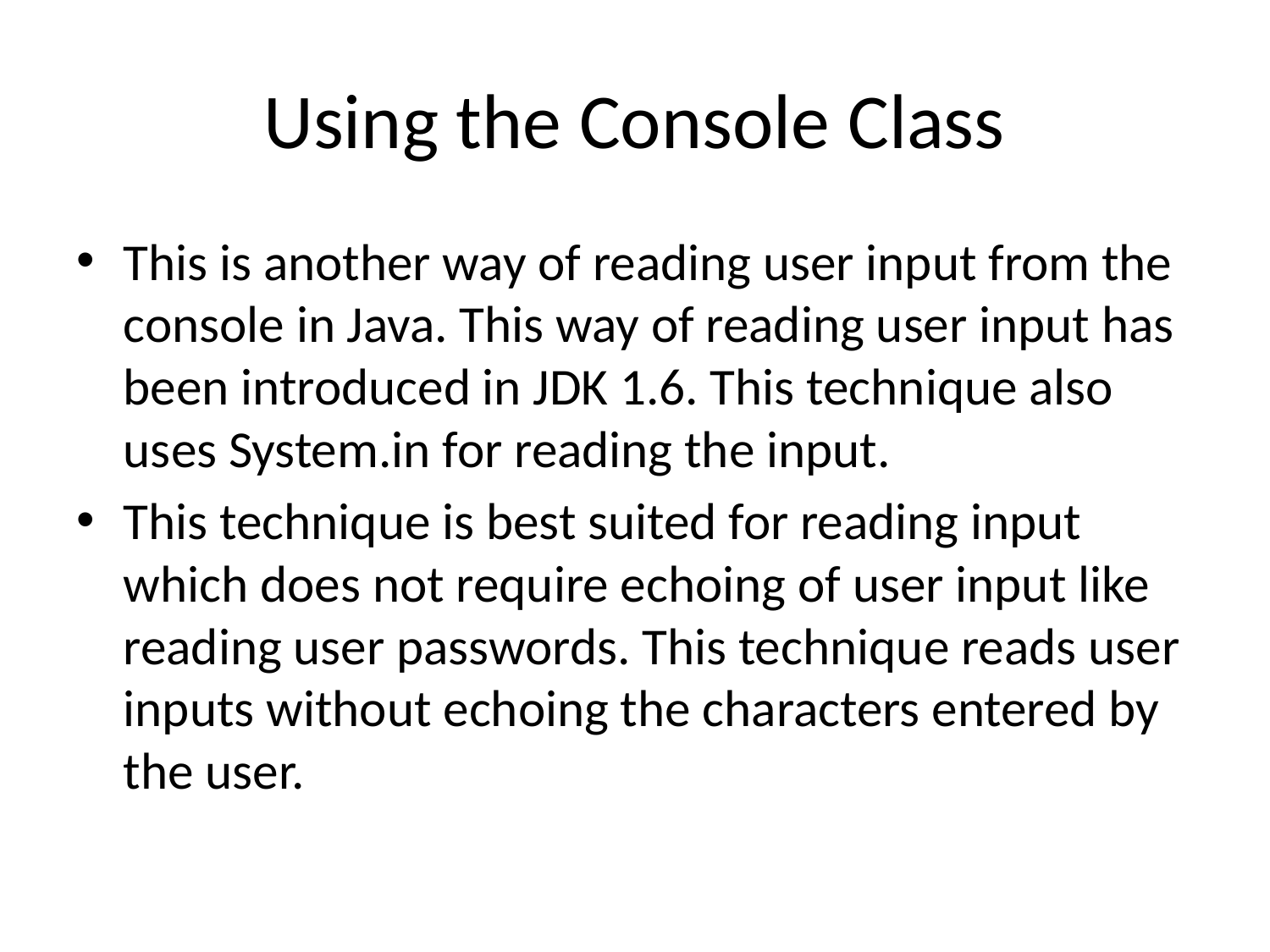

# Using the Console Class
This is another way of reading user input from the console in Java. This way of reading user input has been introduced in JDK 1.6. This technique also uses System.in for reading the input.
This technique is best suited for reading input which does not require echoing of user input like reading user passwords. This technique reads user inputs without echoing the characters entered by the user.